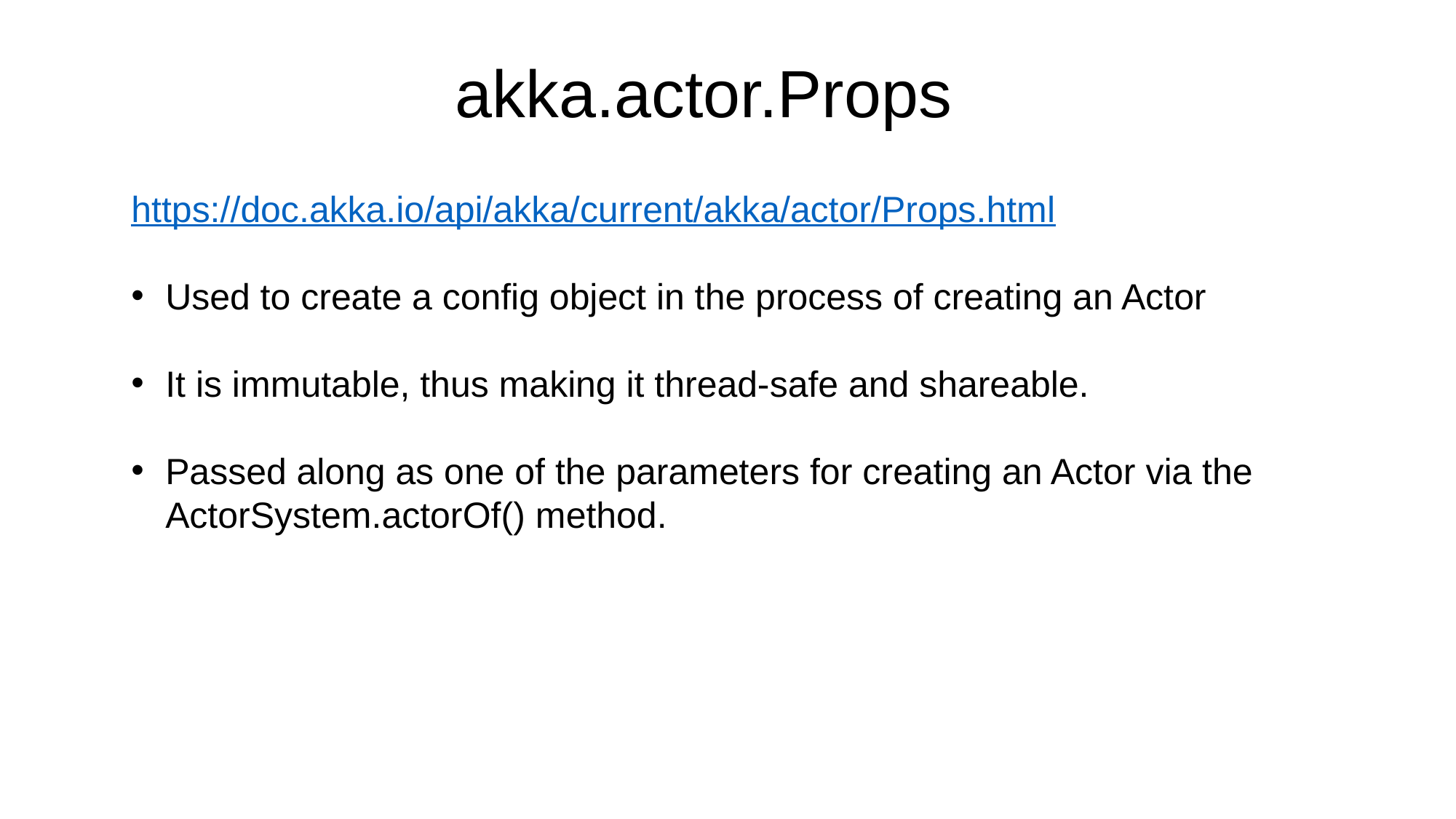

# akka.actor.Props
https://doc.akka.io/api/akka/current/akka/actor/Props.html

Used to create a config object in the process of creating an Actor
It is immutable, thus making it thread-safe and shareable.
Passed along as one of the parameters for creating an Actor via the ActorSystem.actorOf() method.